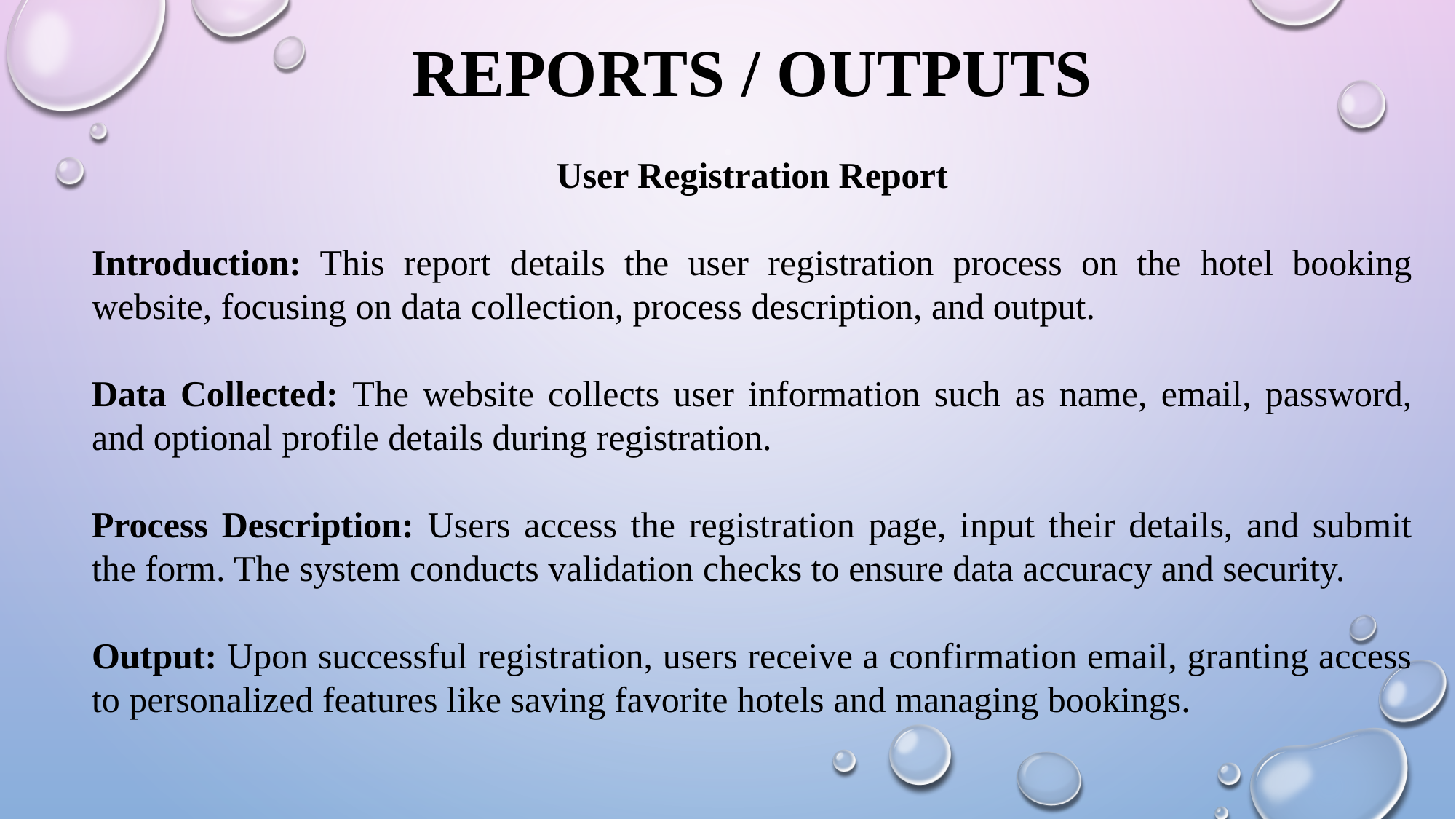

# Reports / Outputs
User Registration Report

Introduction: This report details the user registration process on the hotel booking website, focusing on data collection, process description, and output.

Data Collected: The website collects user information such as name, email, password, and optional profile details during registration.

Process Description: Users access the registration page, input their details, and submit the form. The system conducts validation checks to ensure data accuracy and security.

Output: Upon successful registration, users receive a confirmation email, granting access to personalized features like saving favorite hotels and managing bookings.